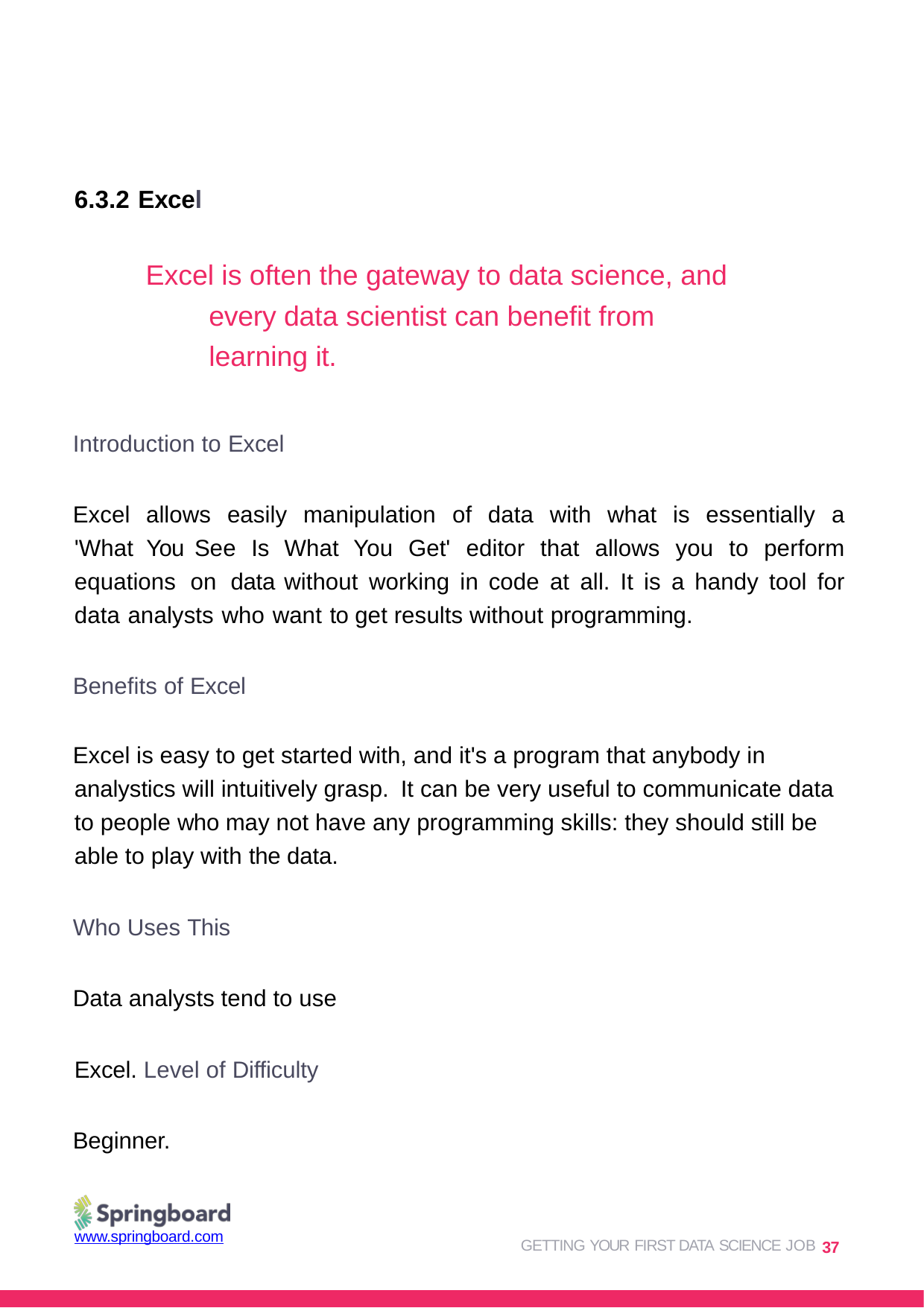

6.3.2 Excel

Excel is often the gateway to data science, and every data scientist can benefit from learning it.

Introduction to Excel

Excel allows easily manipulation of data with what is essentially a 'What You See Is What You Get' editor that allows you to perform equations on data without working in code at all. It is a handy tool for data analysts who want to get results without programming.

Benefits of Excel

Excel is easy to get started with, and it's a program that anybody in analystics will intuitively grasp. It can be very useful to communicate data to people who may not have any programming skills: they should still be able to play with the data.

Who Uses This
Data analysts tend to use Excel. Level of Difficulty

Beginner.
GETTING YOUR FIRST DATA SCIENCE JOB 37
www.springboard.com